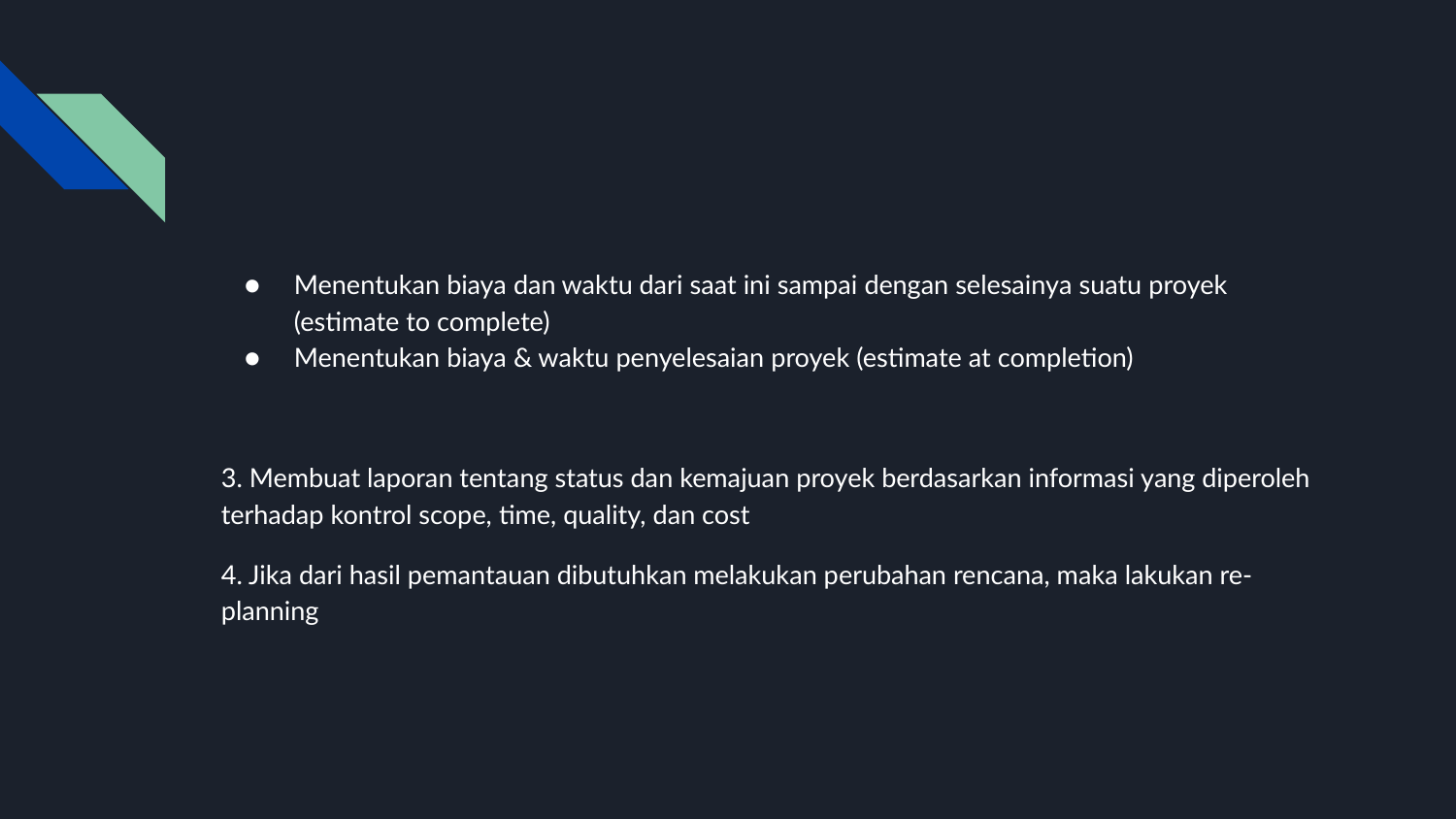

#
Menentukan biaya dan waktu dari saat ini sampai dengan selesainya suatu proyek (estimate to complete)
Menentukan biaya & waktu penyelesaian proyek (estimate at completion)

3. Membuat laporan tentang status dan kemajuan proyek berdasarkan informasi yang diperoleh terhadap kontrol scope, time, quality, dan cost
4. Jika dari hasil pemantauan dibutuhkan melakukan perubahan rencana, maka lakukan re-planning